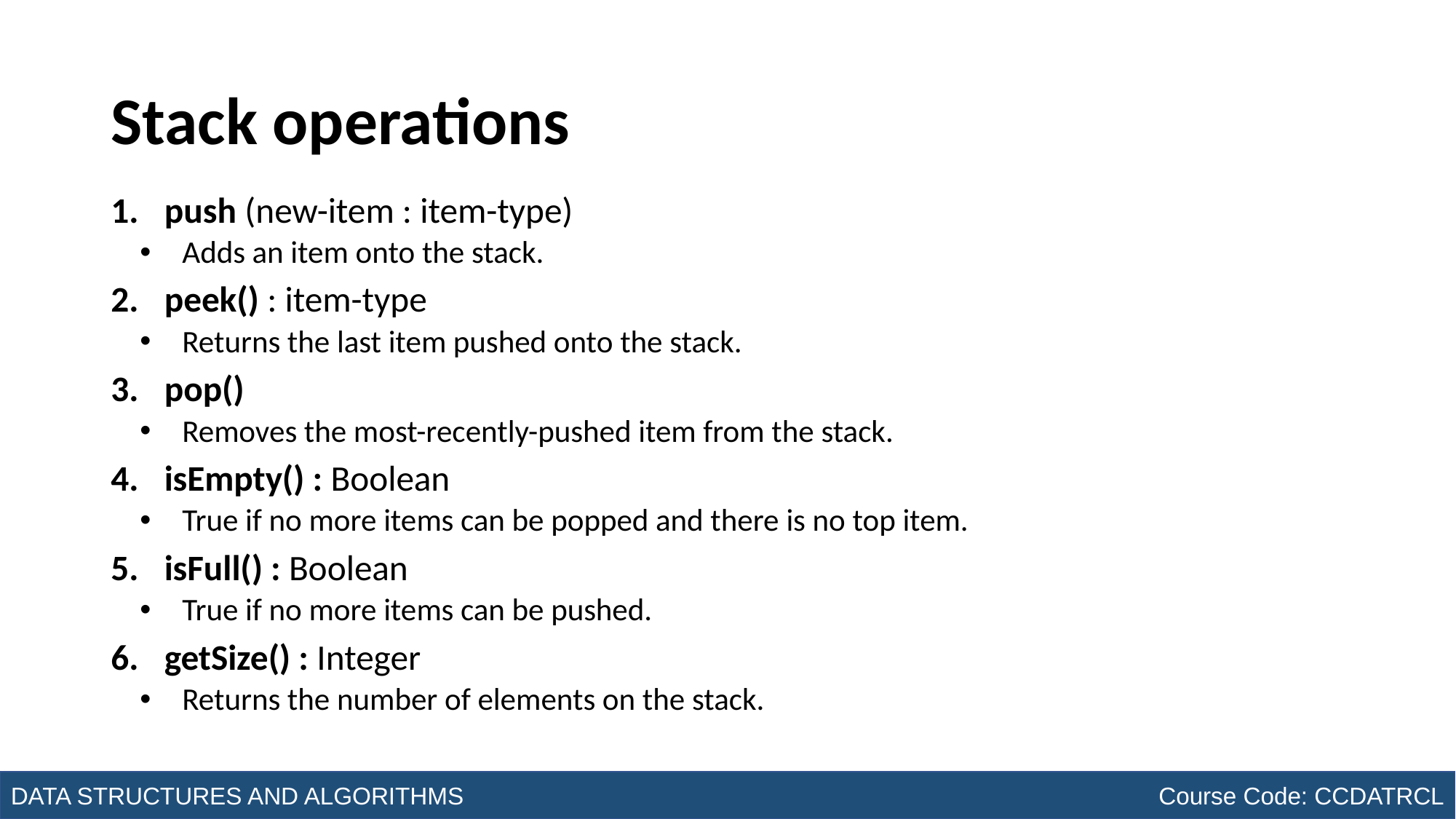

# Stack operations
push (new-item : item-type)
Adds an item onto the stack.
peek() : item-type
Returns the last item pushed onto the stack.
pop()
Removes the most-recently-pushed item from the stack.
isEmpty() : Boolean
True if no more items can be popped and there is no top item.
isFull() : Boolean
True if no more items can be pushed.
getSize() : Integer
Returns the number of elements on the stack.

Joseph Marvin R. Imperial
DATA STRUCTURES AND ALGORITHMS
NU College of Computing and Information Technologies
Course Code: CCDATRCL